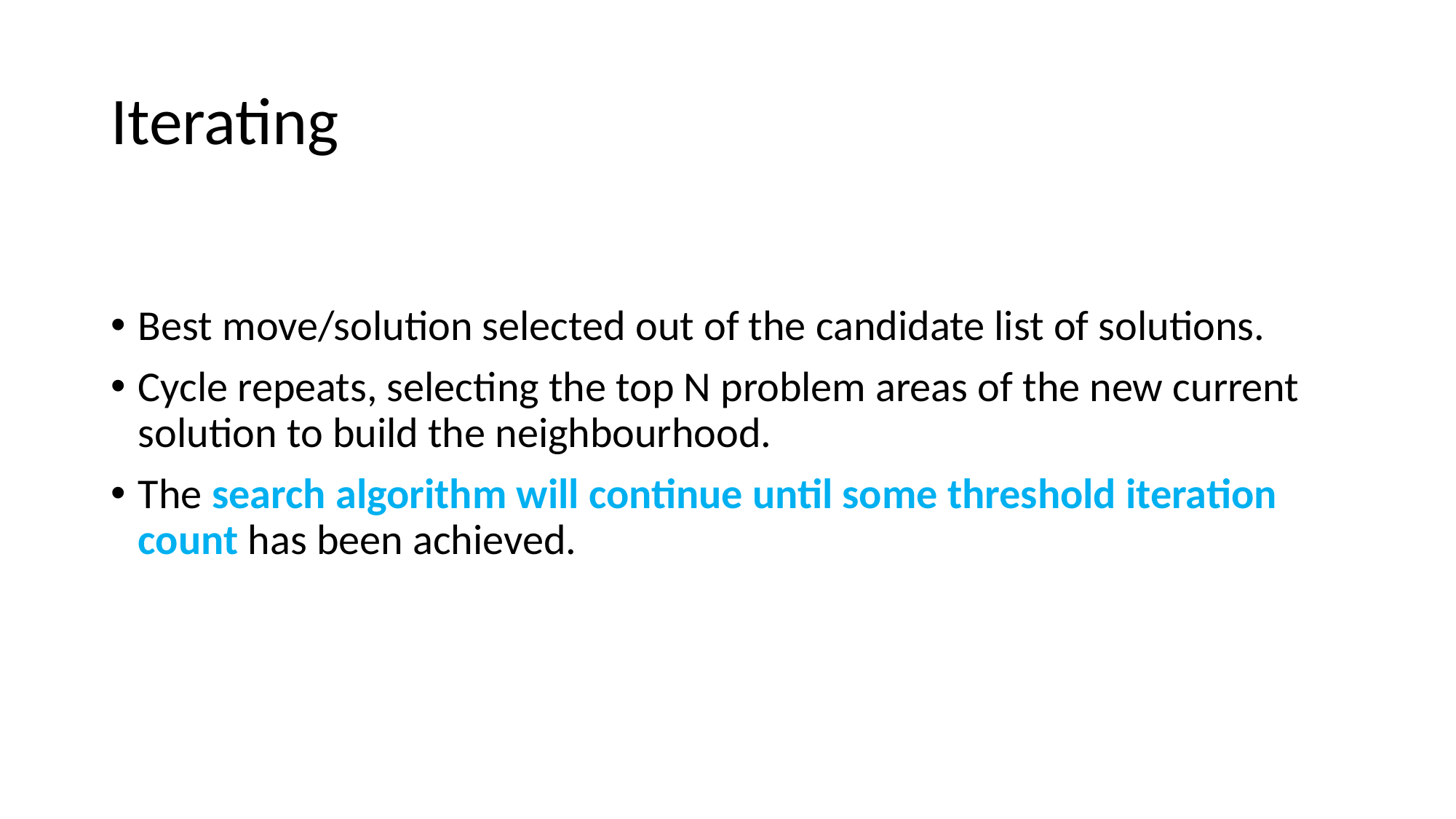

# Iterating
Best move/solution selected out of the candidate list of solutions.
Cycle repeats, selecting the top N problem areas of the new current solution to build the neighbourhood.
The search algorithm will continue until some threshold iteration count has been achieved.